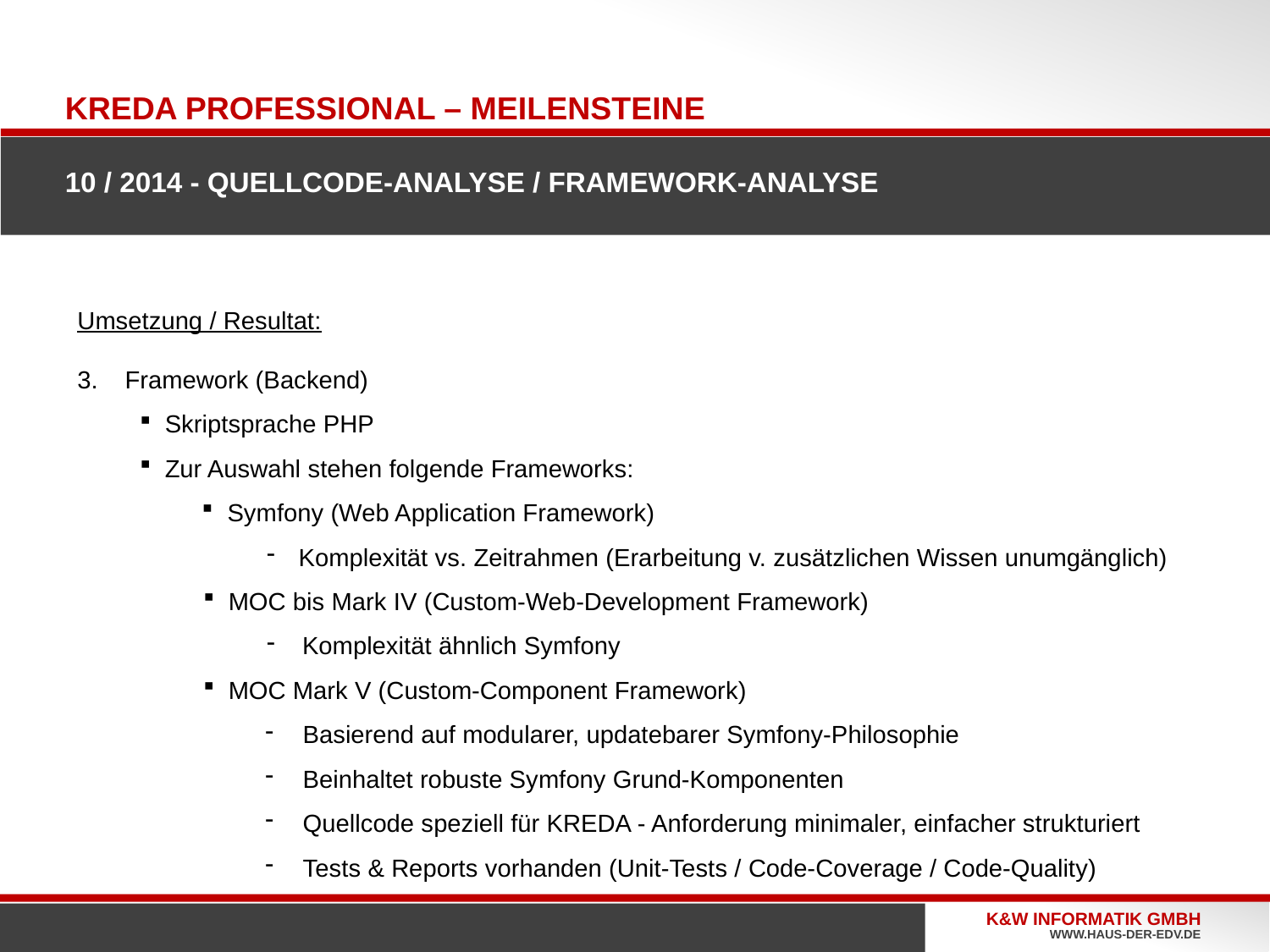

ALLGEMEINES
# Kreda Professional – Meilensteine 10 / 2014 - Quellcode-Analyse / Framework-Analyse
Umsetzung / Resultat:
Framework (Backend)
Skriptsprache PHP
Zur Auswahl stehen folgende Frameworks:
Symfony (Web Application Framework)
Komplexität vs. Zeitrahmen (Erarbeitung v. zusätzlichen Wissen unumgänglich)
MOC bis Mark IV (Custom-Web-Development Framework)
Komplexität ähnlich Symfony
MOC Mark V (Custom-Component Framework)
Basierend auf modularer, updatebarer Symfony-Philosophie
Beinhaltet robuste Symfony Grund-Komponenten
Quellcode speziell für KREDA - Anforderung minimaler, einfacher strukturiert
Tests & Reports vorhanden (Unit-Tests / Code-Coverage / Code-Quality)